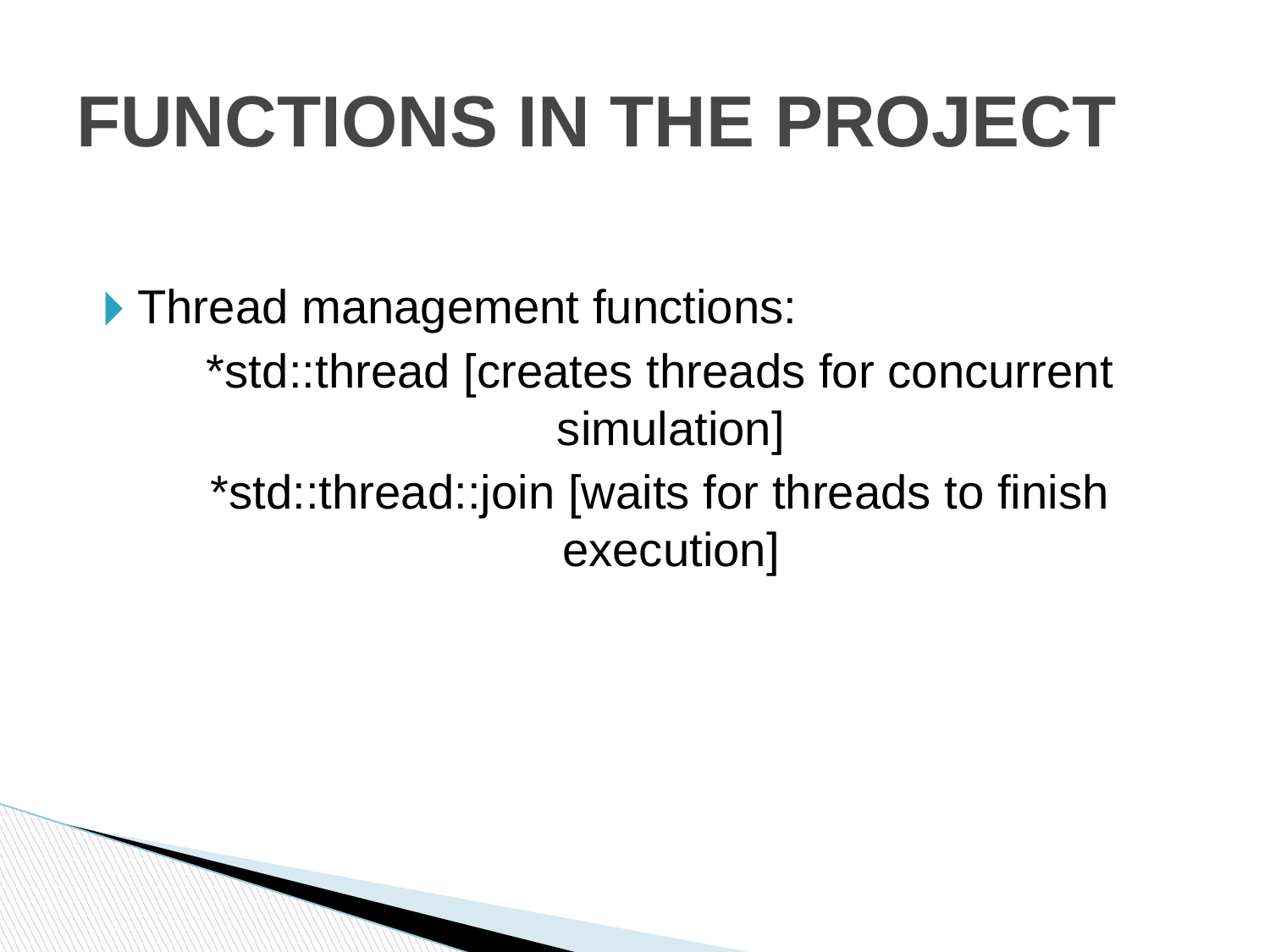

# FUNCTIONS IN THE PROJECT

Thread management functions:
 *std::thread [creates threads for concurrent simulation]
 *std::thread::join [waits for threads to finish execution]